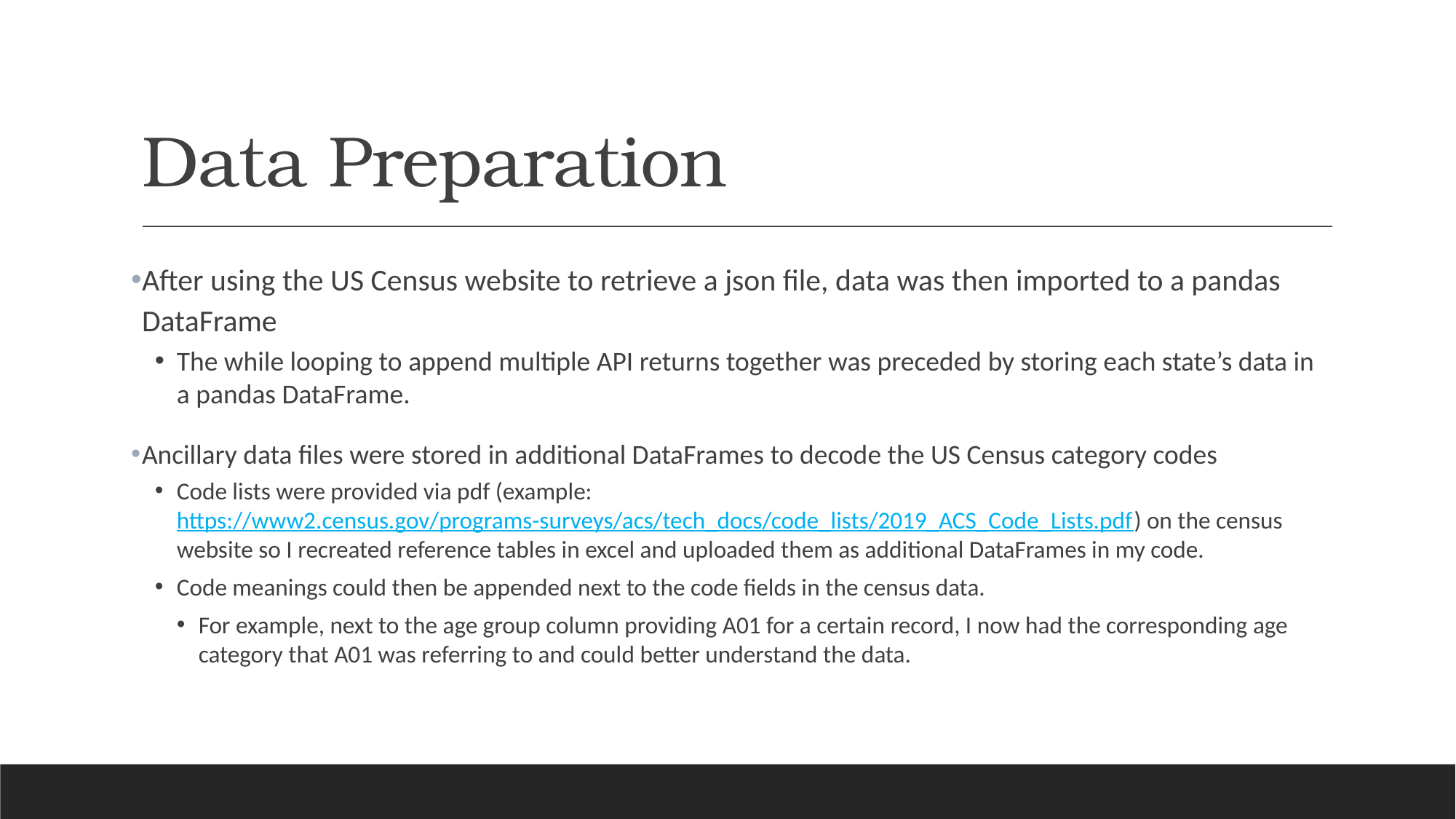

# Data Preparation
After using the US Census website to retrieve a json file, data was then imported to a pandas DataFrame
The while looping to append multiple API returns together was preceded by storing each state’s data in a pandas DataFrame.
Ancillary data files were stored in additional DataFrames to decode the US Census category codes
Code lists were provided via pdf (example: https://www2.census.gov/programs-surveys/acs/tech_docs/code_lists/2019_ACS_Code_Lists.pdf) on the census website so I recreated reference tables in excel and uploaded them as additional DataFrames in my code.
Code meanings could then be appended next to the code fields in the census data.
For example, next to the age group column providing A01 for a certain record, I now had the corresponding age category that A01 was referring to and could better understand the data.